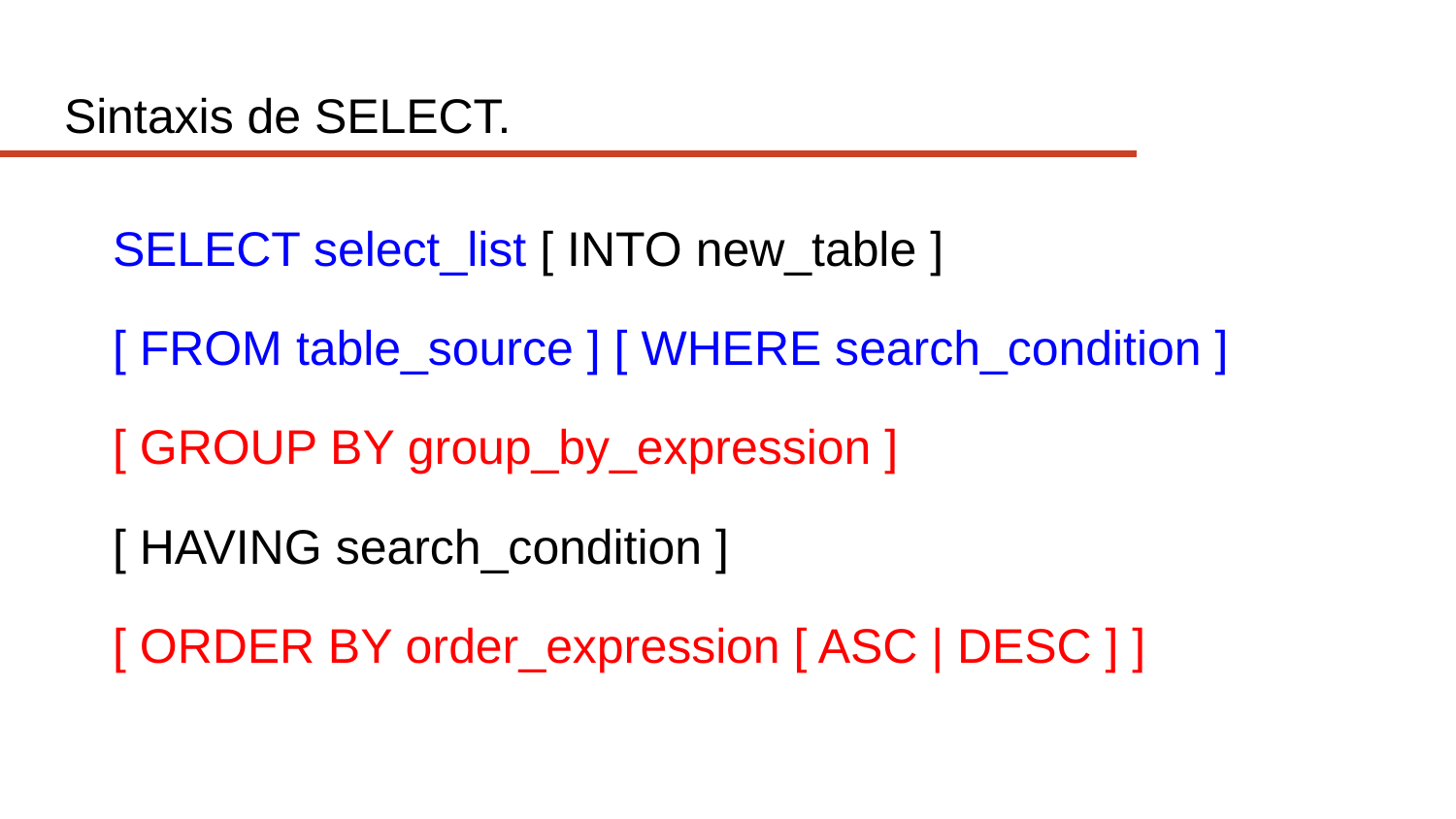

Sintaxis de SELECT.
SELECT select_list [ INTO new_table ]
[ FROM table_source ] [ WHERE search_condition ]
[ GROUP BY group_by_expression ]
[ HAVING search_condition ]
[ ORDER BY order_expression [ ASC | DESC ] ]